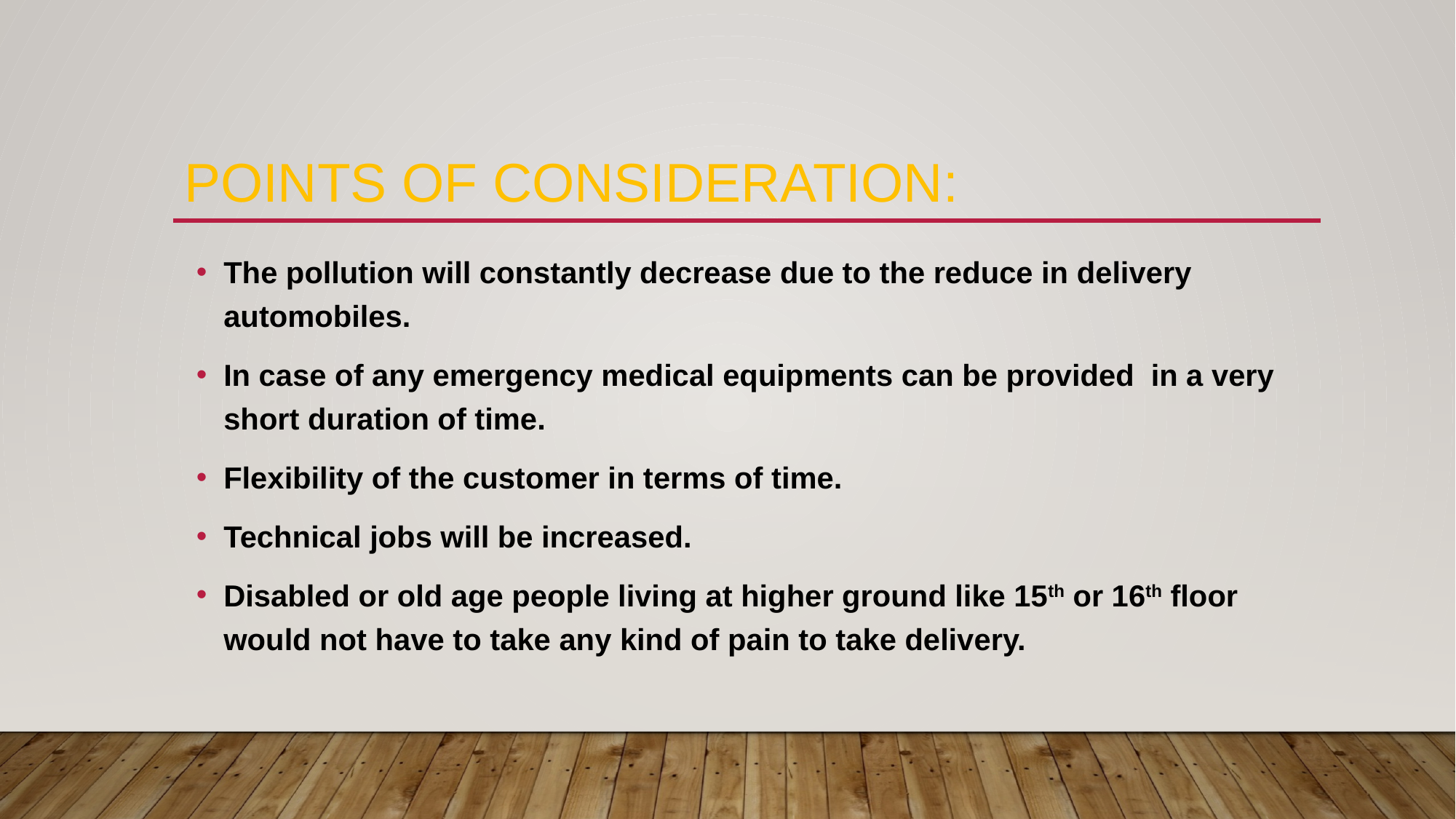

# Points of consideration:
The pollution will constantly decrease due to the reduce in delivery automobiles.
In case of any emergency medical equipments can be provided  in a very short duration of time.
Flexibility of the customer in terms of time.
Technical jobs will be increased.
Disabled or old age people living at higher ground like 15th or 16th floor would not have to take any kind of pain to take delivery.